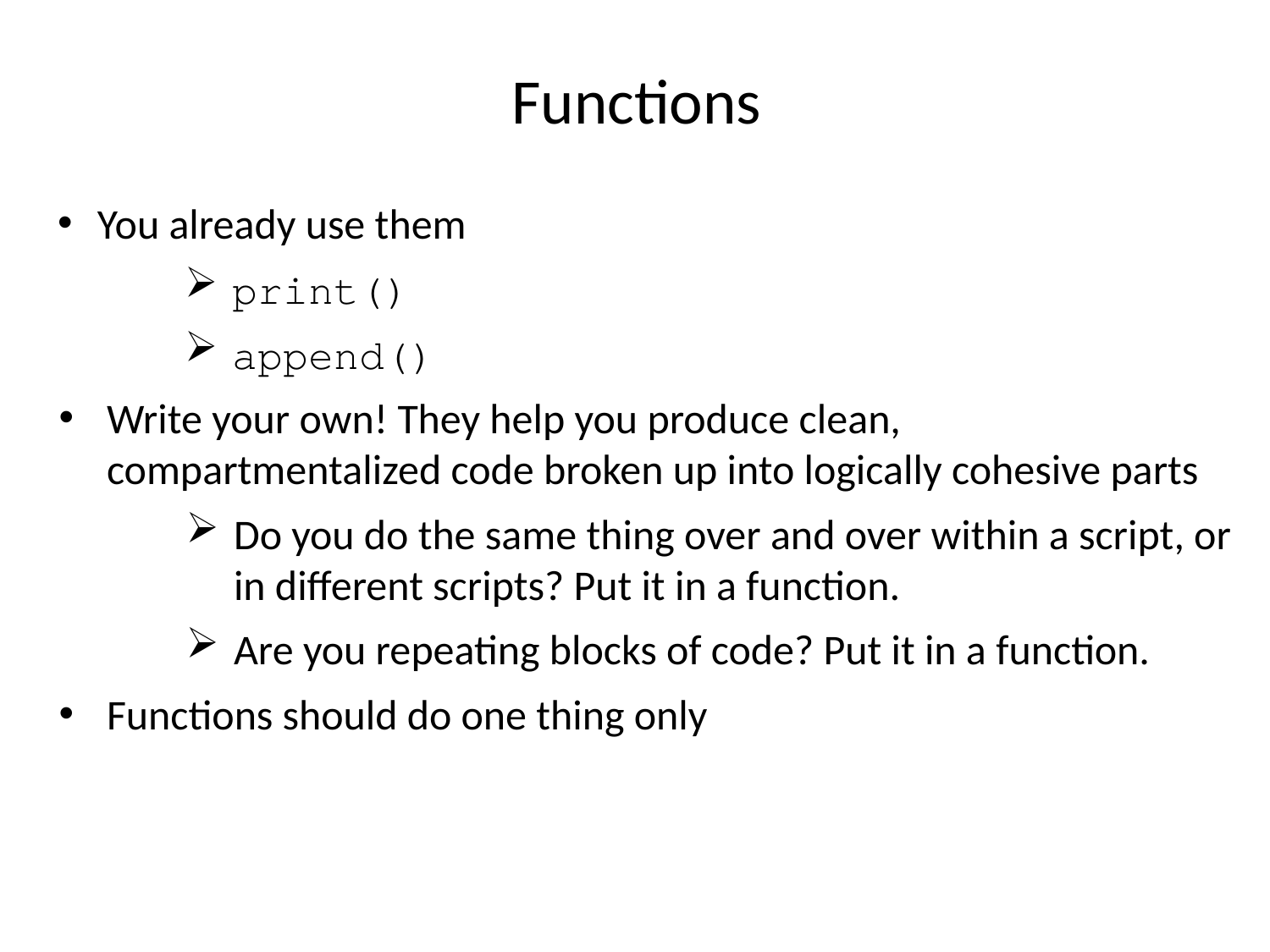

# Functions
You already use them
print()
append()
Write your own! They help you produce clean, compartmentalized code broken up into logically cohesive parts
Do you do the same thing over and over within a script, or in different scripts? Put it in a function.
Are you repeating blocks of code? Put it in a function.
Functions should do one thing only